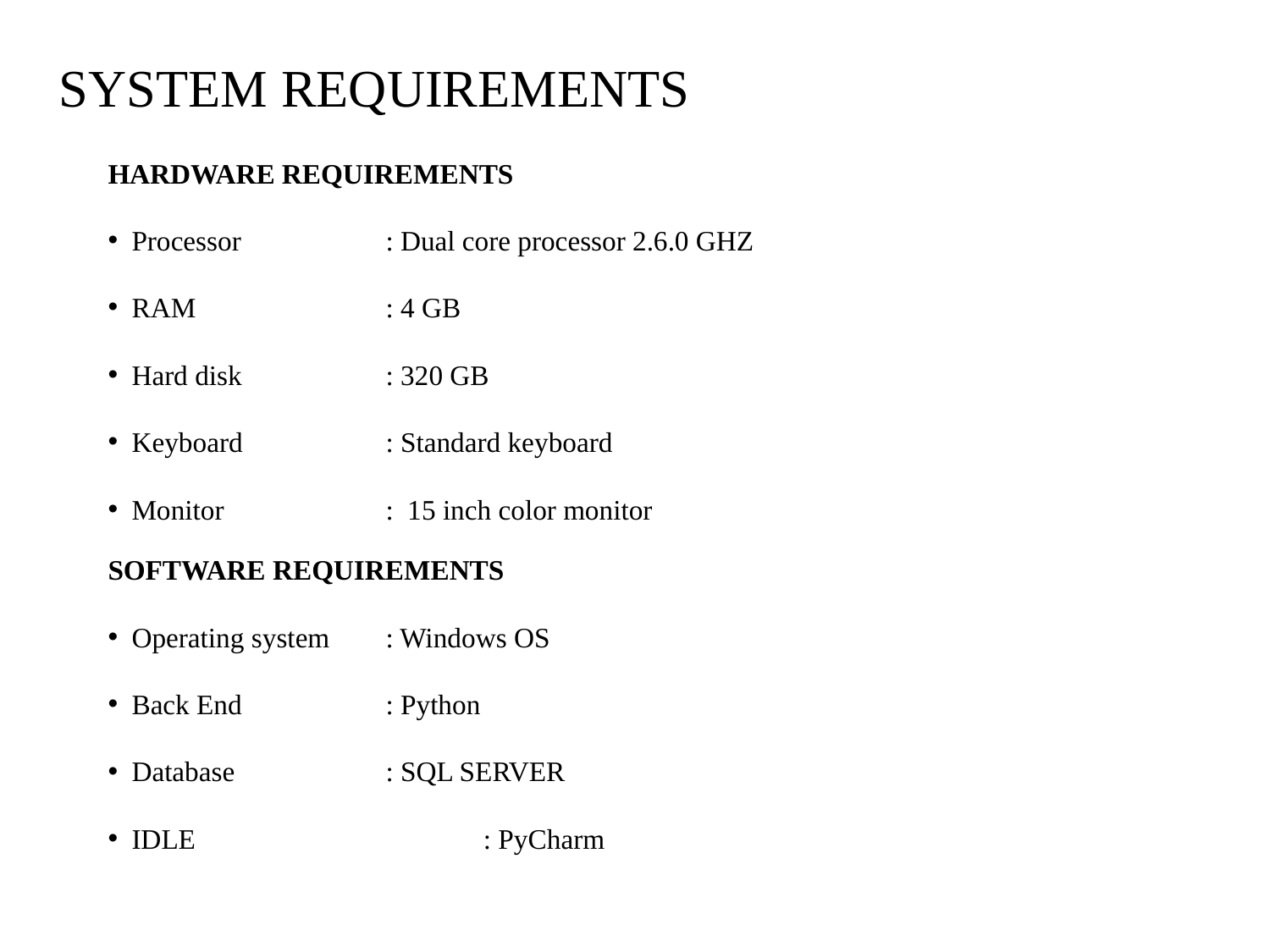

# SYSTEM REQUIREMENTS
HARDWARE REQUIREMENTS
Processor        	: Dual core processor 2.6.0 GHZ
RAM  		: 4 GB
Hard disk        	: 320 GB
Keyboard        	: Standard keyboard
Monitor           	:  15 inch color monitor
SOFTWARE REQUIREMENTS
Operating system	: Windows OS
Back End          	: Python
Database           	: SQL SERVER
IDLE		              : PyCharm